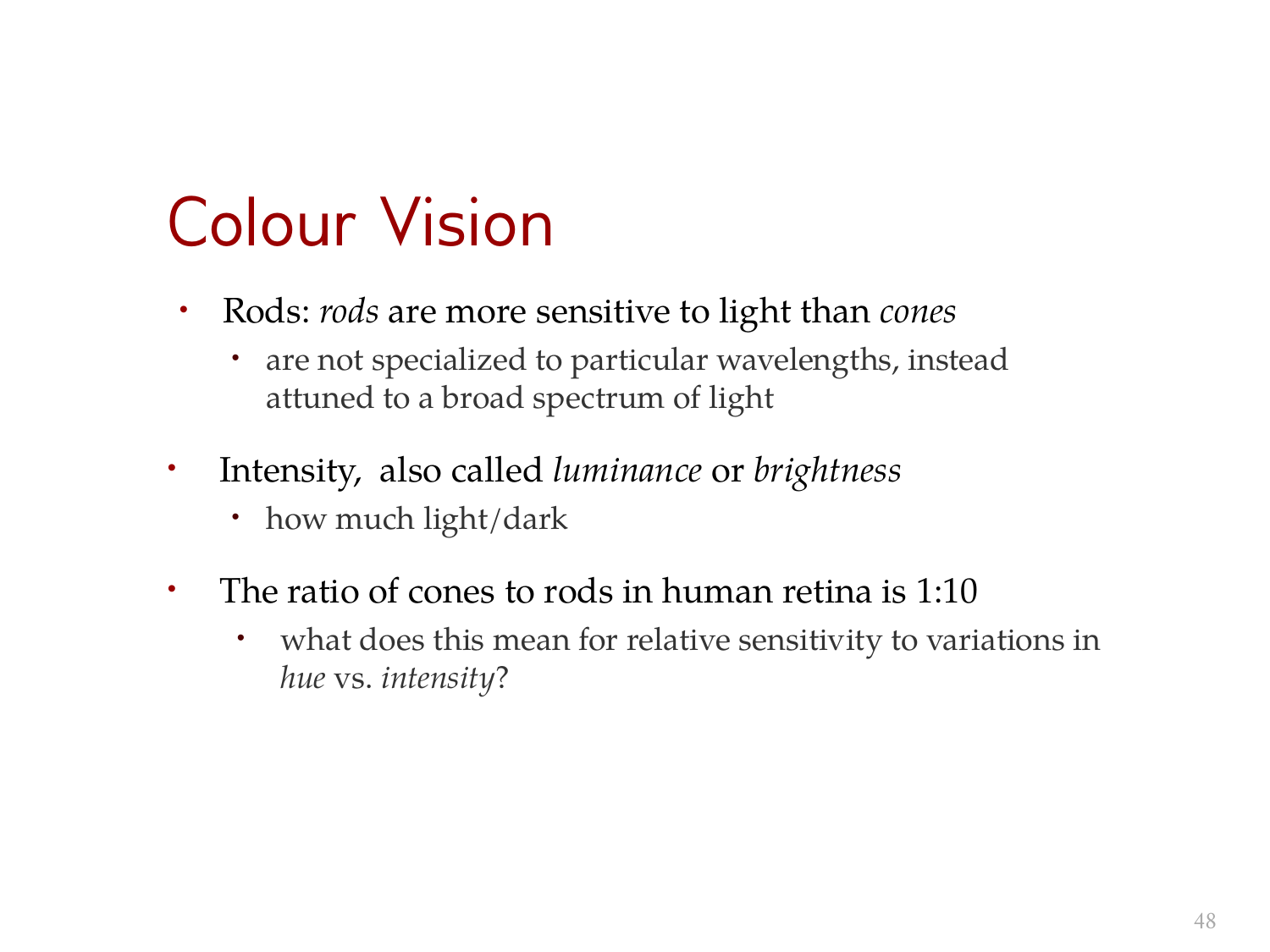

# Colour Vision
Rods: rods are more sensitive to light than cones
are not specialized to particular wavelengths, instead attuned to a broad spectrum of light
Intensity,  also called luminance or brightness
how much light/dark
The ratio of cones to rods in human retina is 1:10
what does this mean for relative sensitivity to variations in hue vs. intensity?

48